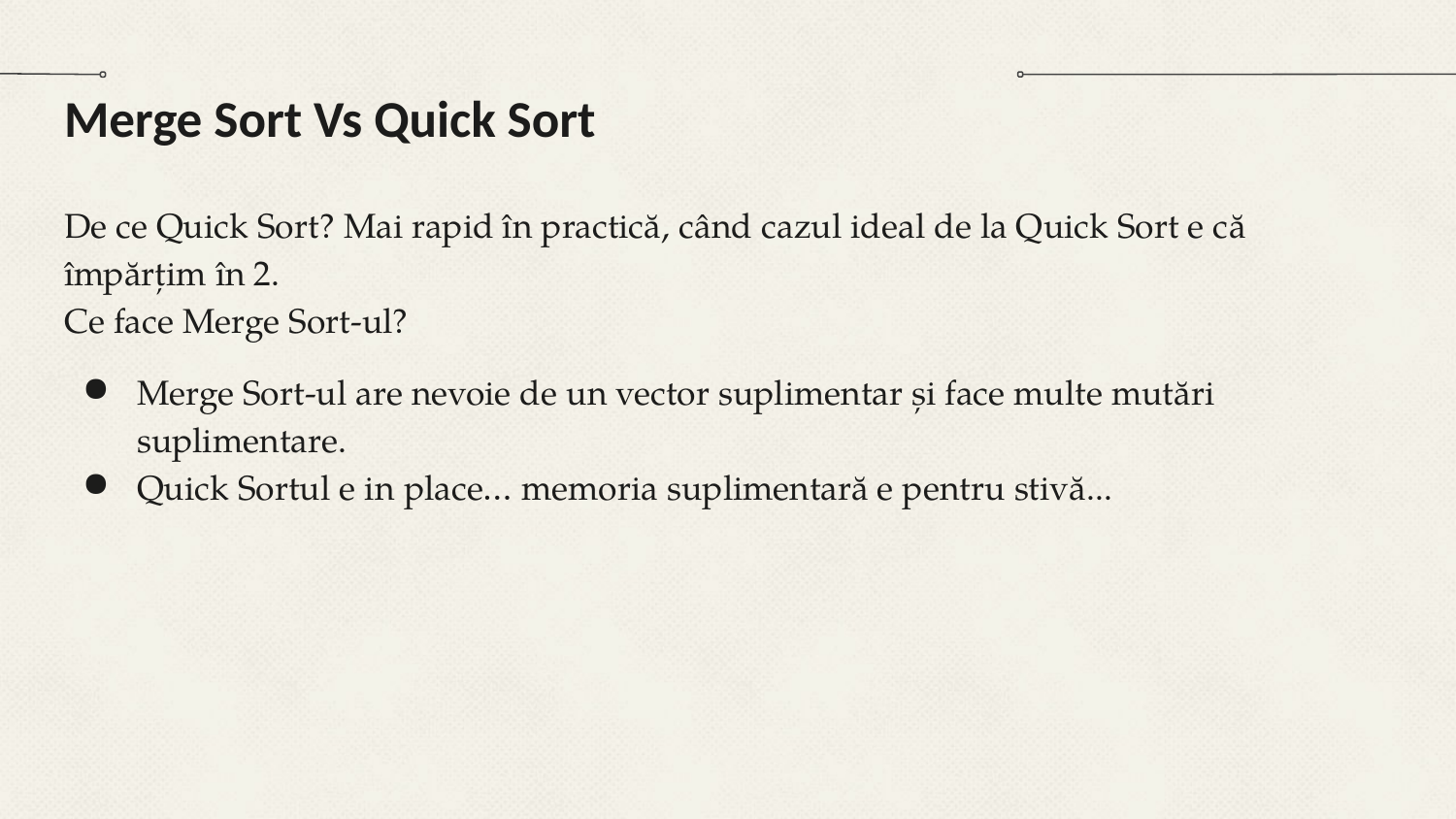

# Merge Sort Vs Quick Sort
De ce Quick Sort? Mai rapid în practică, când cazul ideal de la Quick Sort e că împărțim în 2.
Ce face Merge Sort-ul?
Merge Sort-ul are nevoie de un vector suplimentar și face multe mutări suplimentare.
Quick Sortul e in place… memoria suplimentară e pentru stivă...